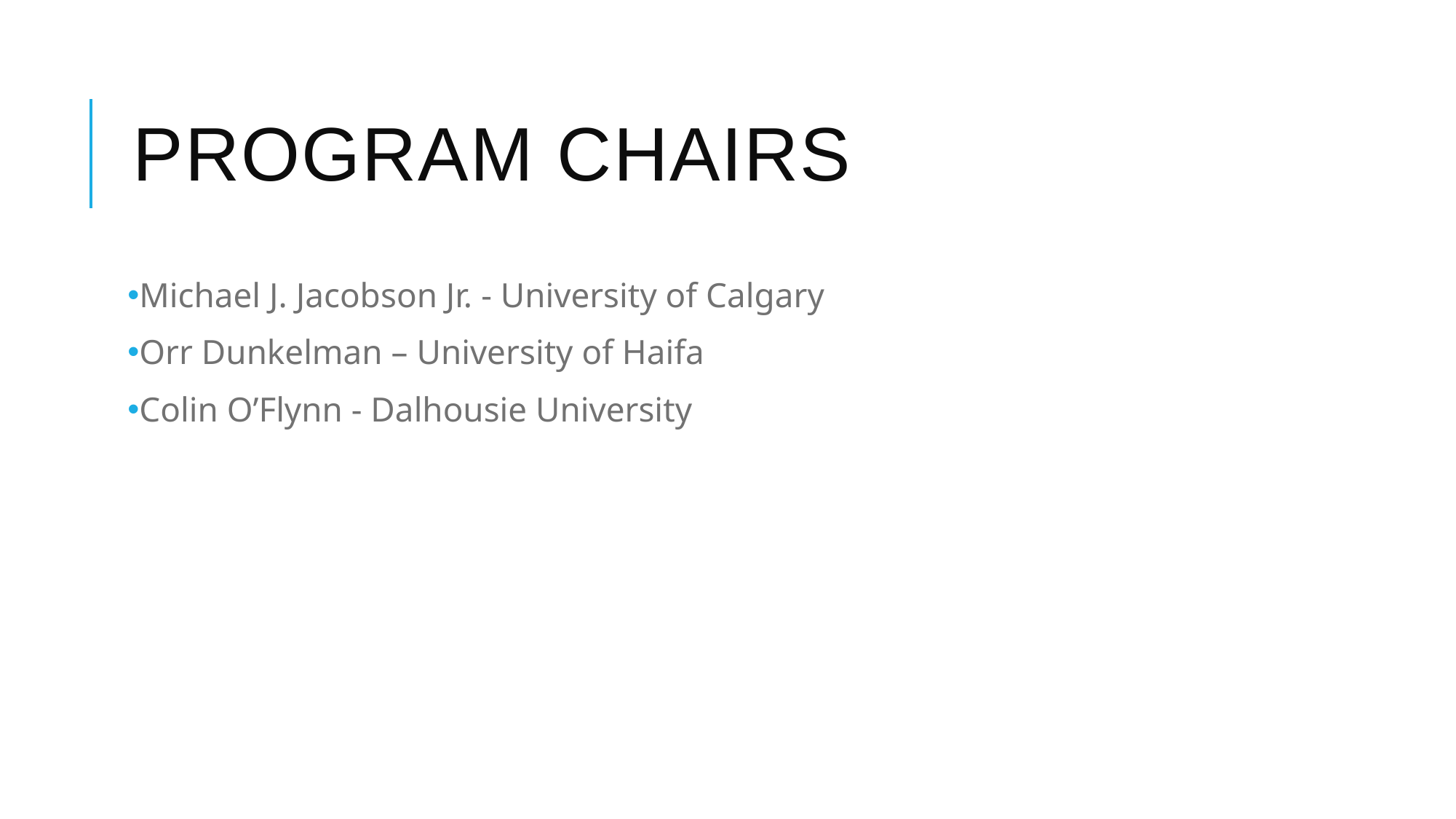

# Program Chairs
Michael J. Jacobson Jr. - University of Calgary
Orr Dunkelman – University of Haifa
Colin O’Flynn - Dalhousie University